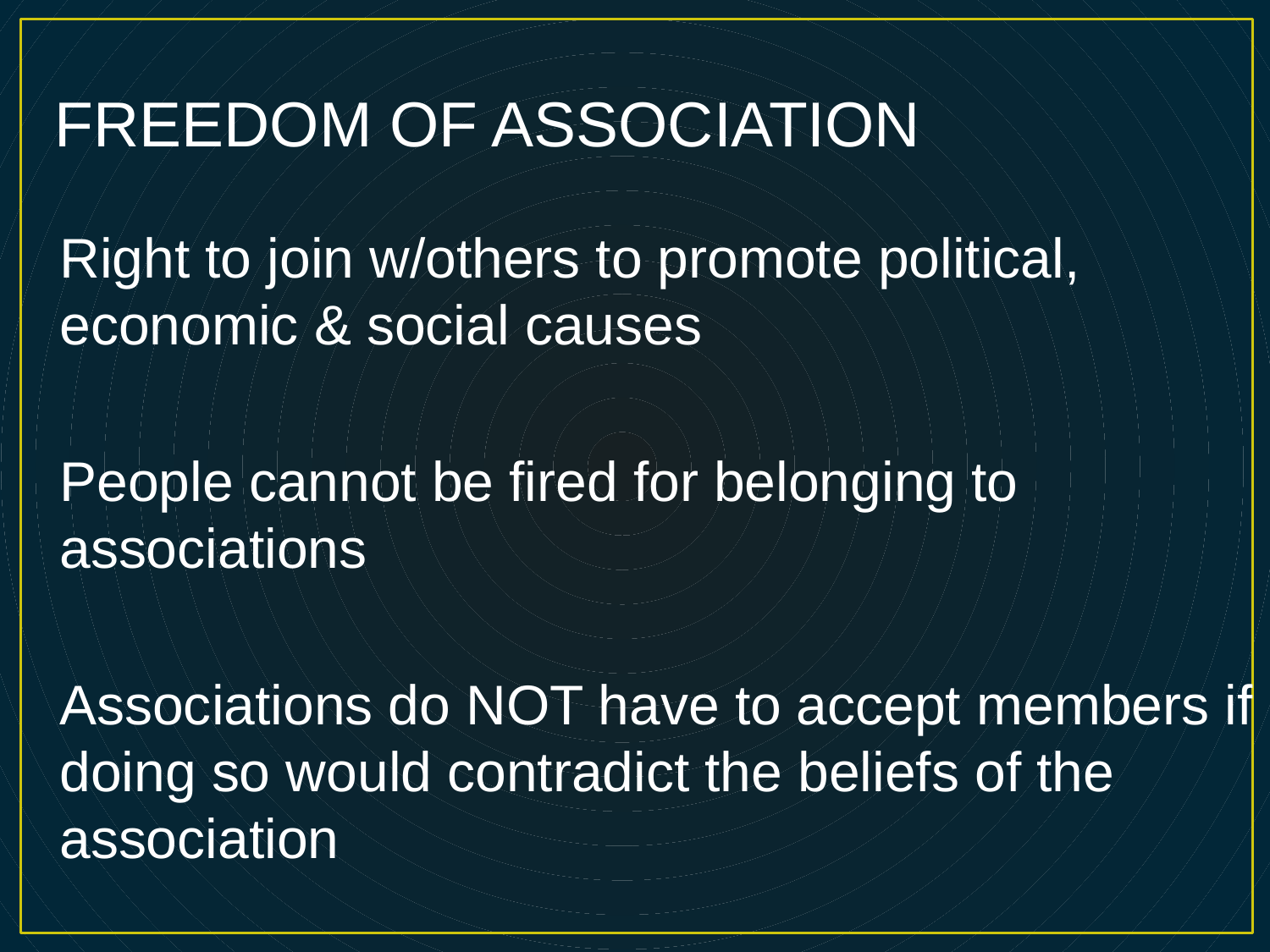

FREEDOM OF ASSOCIATION
Right to join w/others to promote political, economic & social causes

People cannot be fired for belonging to associations

Associations do NOT have to accept members if doing so would contradict the beliefs of the association